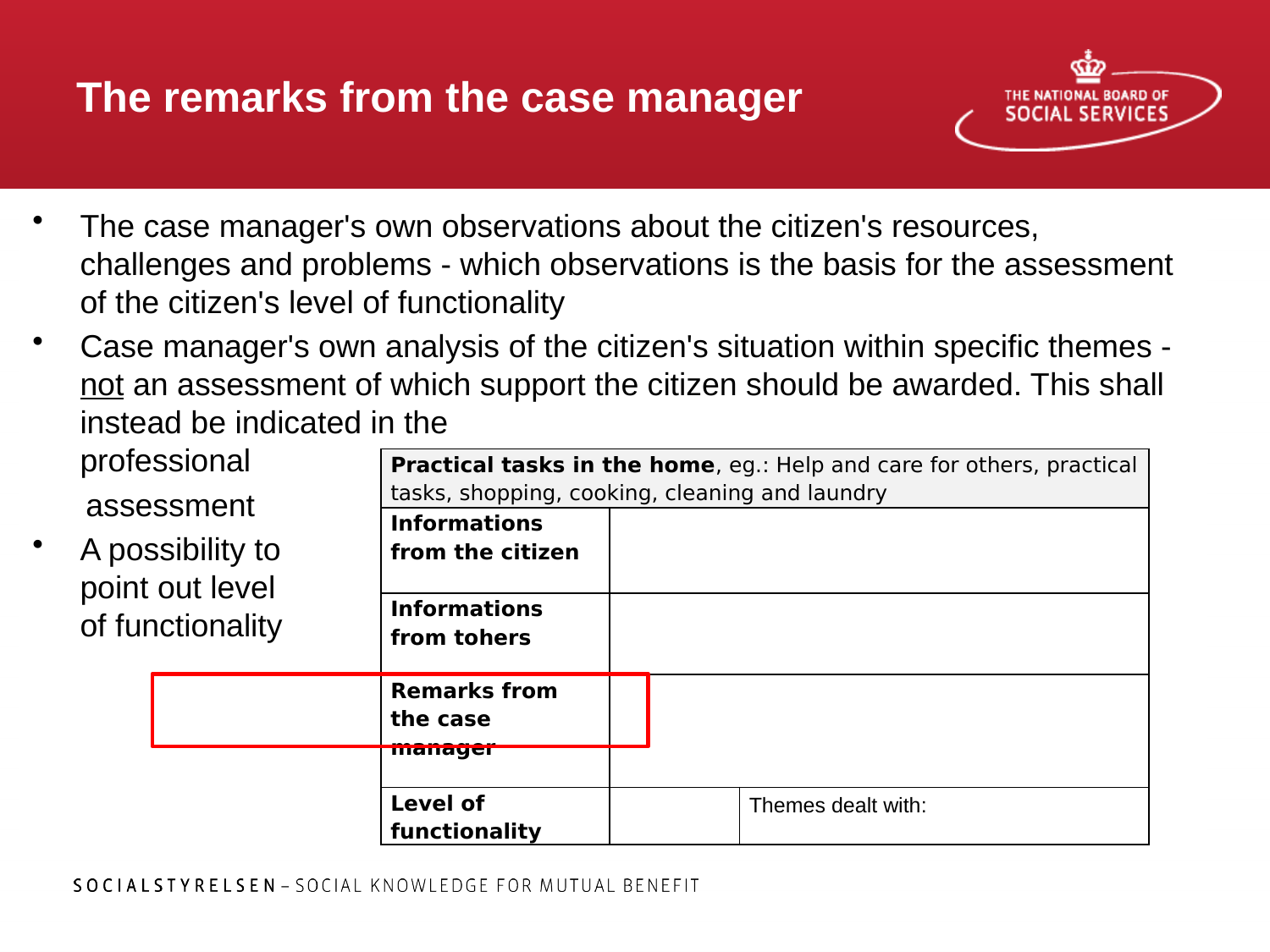

# The remarks from the case manager
The case manager's own observations about the citizen's resources, challenges and problems - which observations is the basis for the assessment of the citizen's level of functionality
Case manager's own analysis of the citizen's situation within specific themes - not an assessment of which support the citizen should be awarded. This shall instead be indicated in the
professional
      assessment
A possibility to
point out level
of functionality

| Practical tasks in the home, eg.: Help and care for others, practical tasks, shopping, cooking, cleaning and laundry |  |  |
| --- | --- | --- |
| Informations from the citizen |  |  |
| Informations from tohers |  |  |
| Remarks from the case manager |  |  |
| Level of functionality |  | Themes dealt with: |